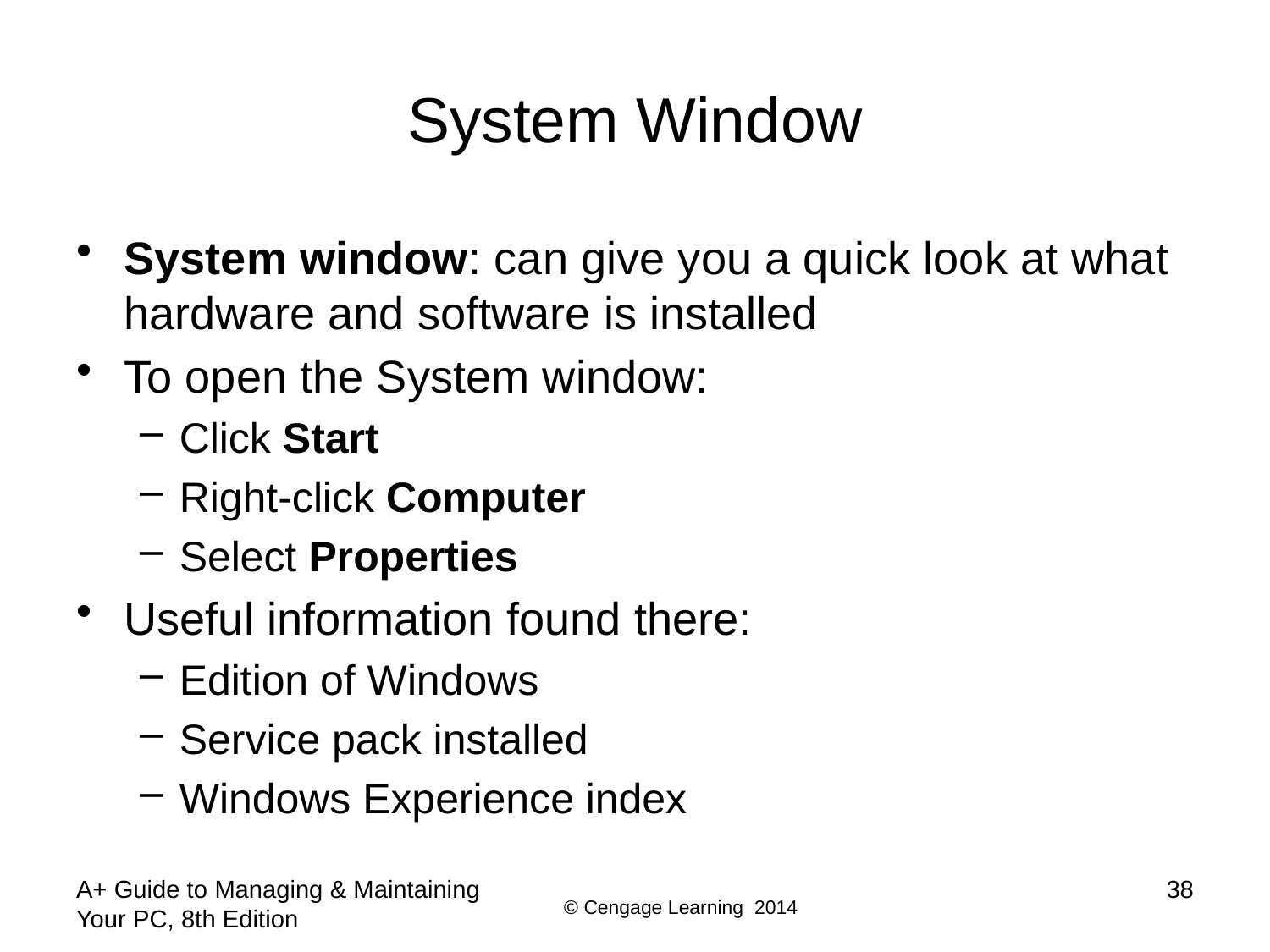

# System Window
System window: can give you a quick look at what hardware and software is installed
To open the System window:
Click Start
Right-click Computer
Select Properties
Useful information found there:
Edition of Windows
Service pack installed
Windows Experience index
A+ Guide to Managing & Maintaining Your PC, 8th Edition
38